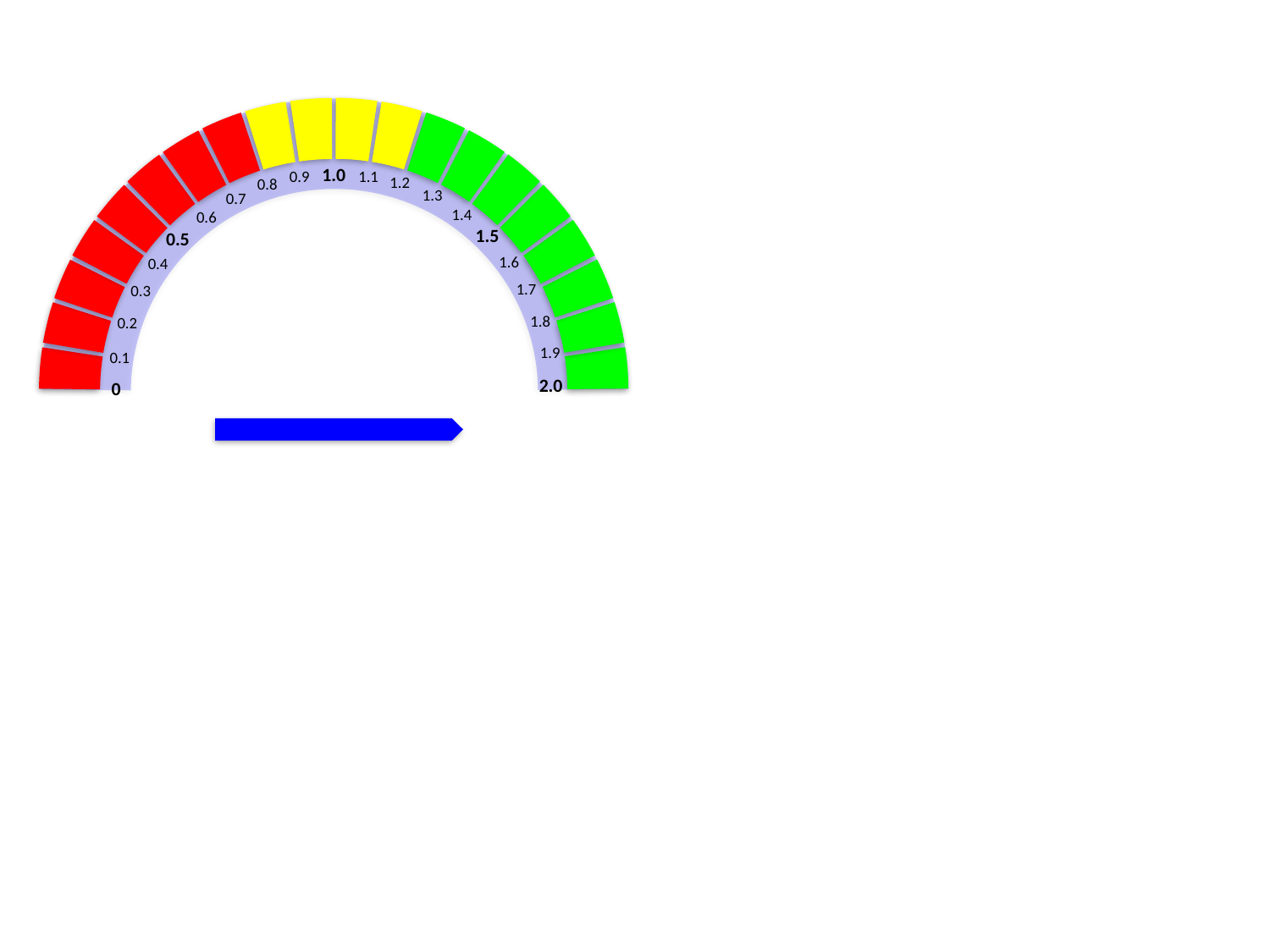

1.0
0.9
1.1
1.2
0.8
1.3
0.7
1.4
0.6
1.5
0.5
1.6
0.4
1.7
0.3
1.8
0.2
1.9
0.1
2.0
0